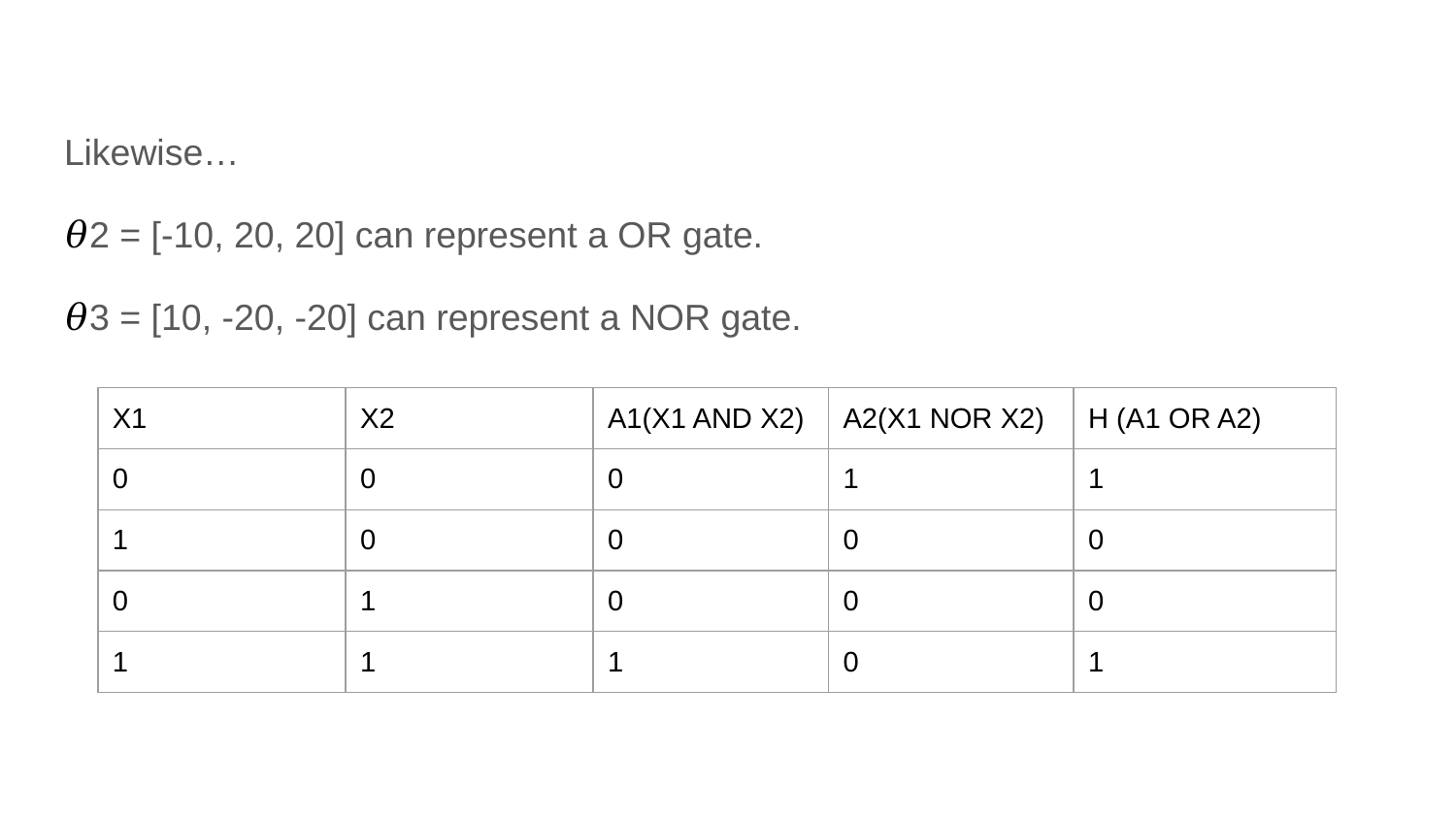

Likewise…
𝜃2 = [-10, 20, 20] can represent a OR gate.
𝜃3 = [10, -20, -20] can represent a NOR gate.

| X1 | X2 | A1(X1 AND X2) | A2(X1 NOR X2) | H (A1 OR A2) |
| --- | --- | --- | --- | --- |
| 0 | 0 | 0 | 1 | 1 |
| 1 | 0 | 0 | 0 | 0 |
| 0 | 1 | 0 | 0 | 0 |
| 1 | 1 | 1 | 0 | 1 |